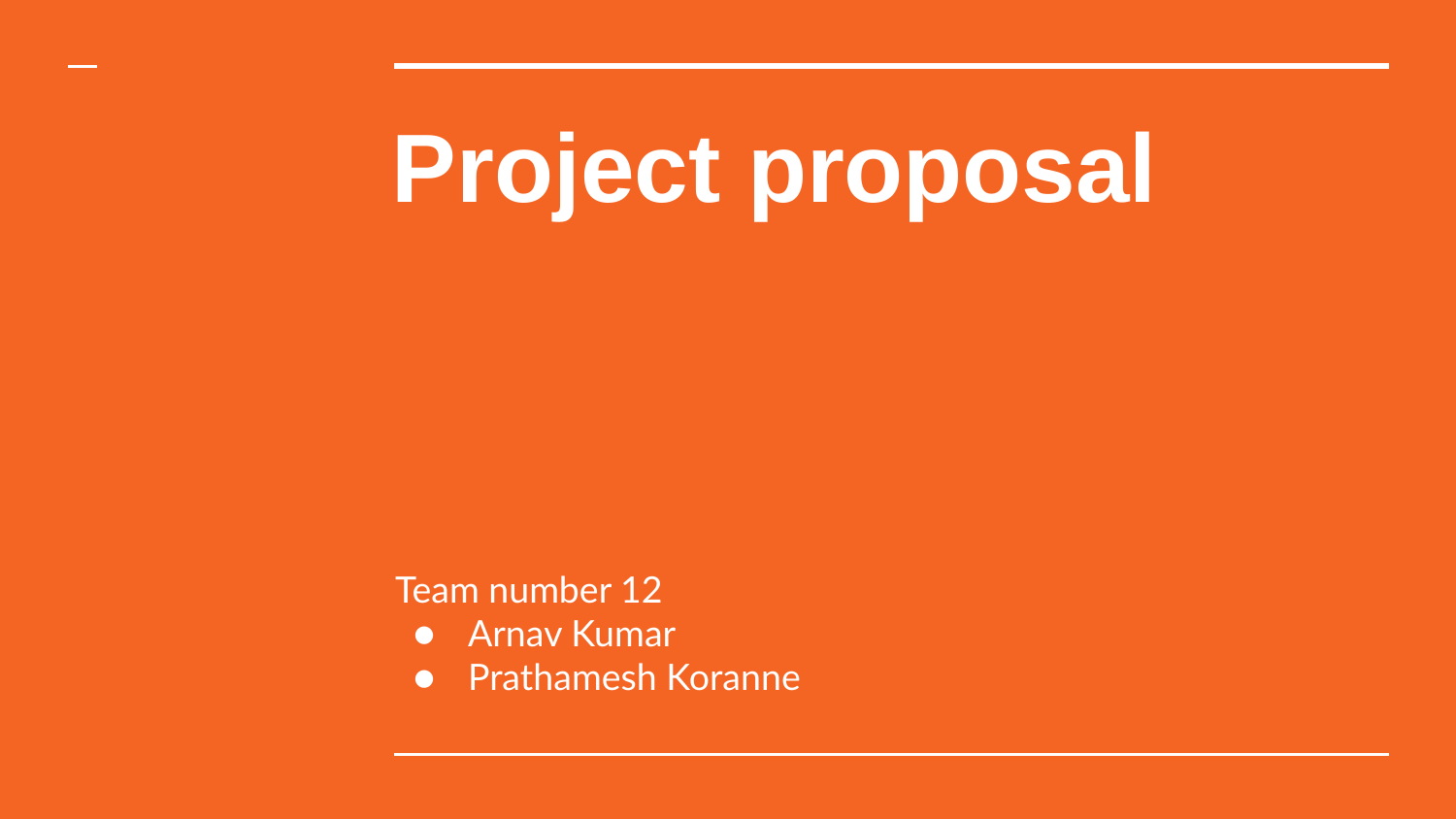

# Project proposal
Team number 12
Arnav Kumar
Prathamesh Koranne